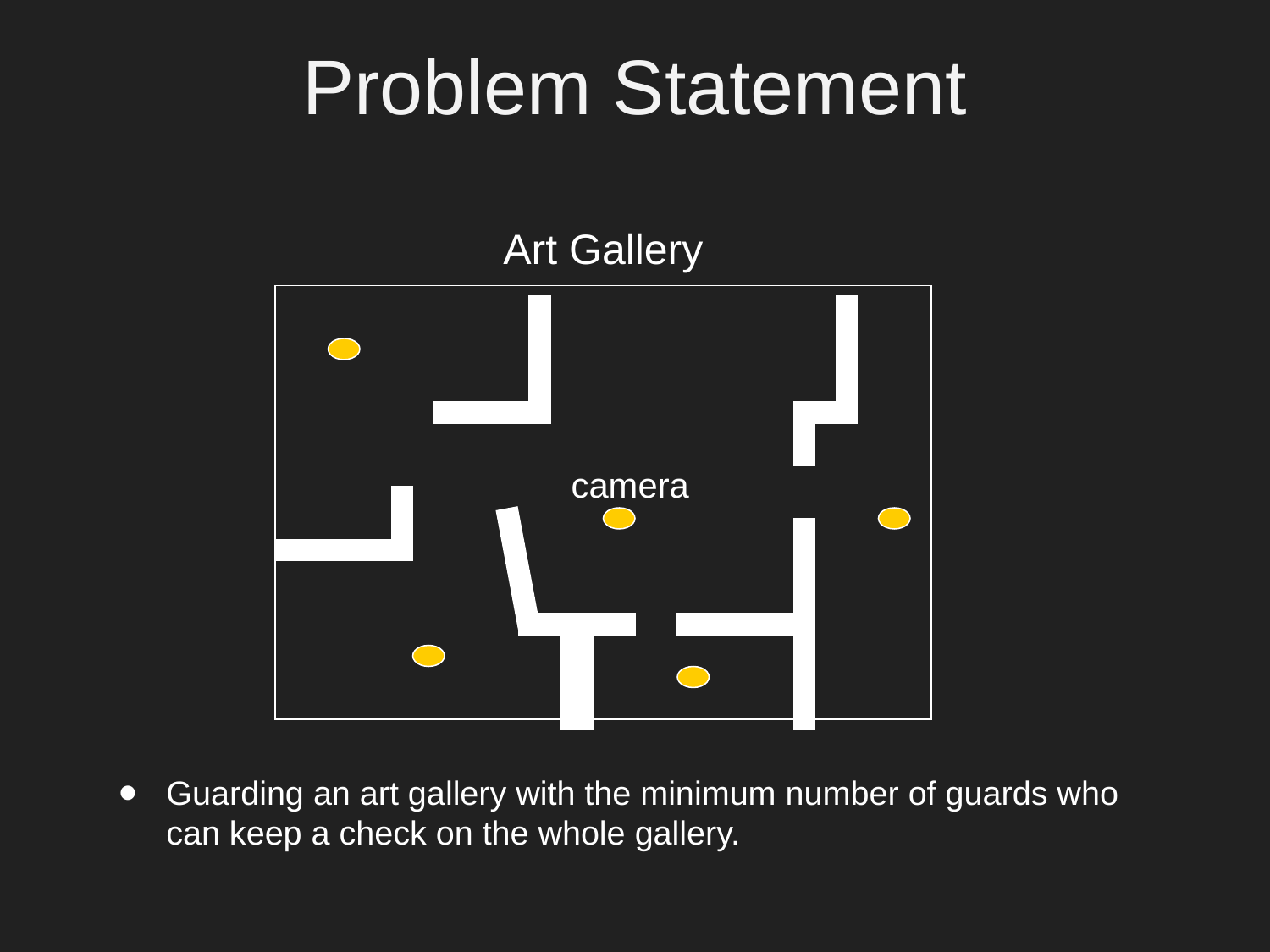

Problem Statement

Art Gallery

camera

Guarding an art gallery with the minimum number of guards who can keep a check on the whole gallery.